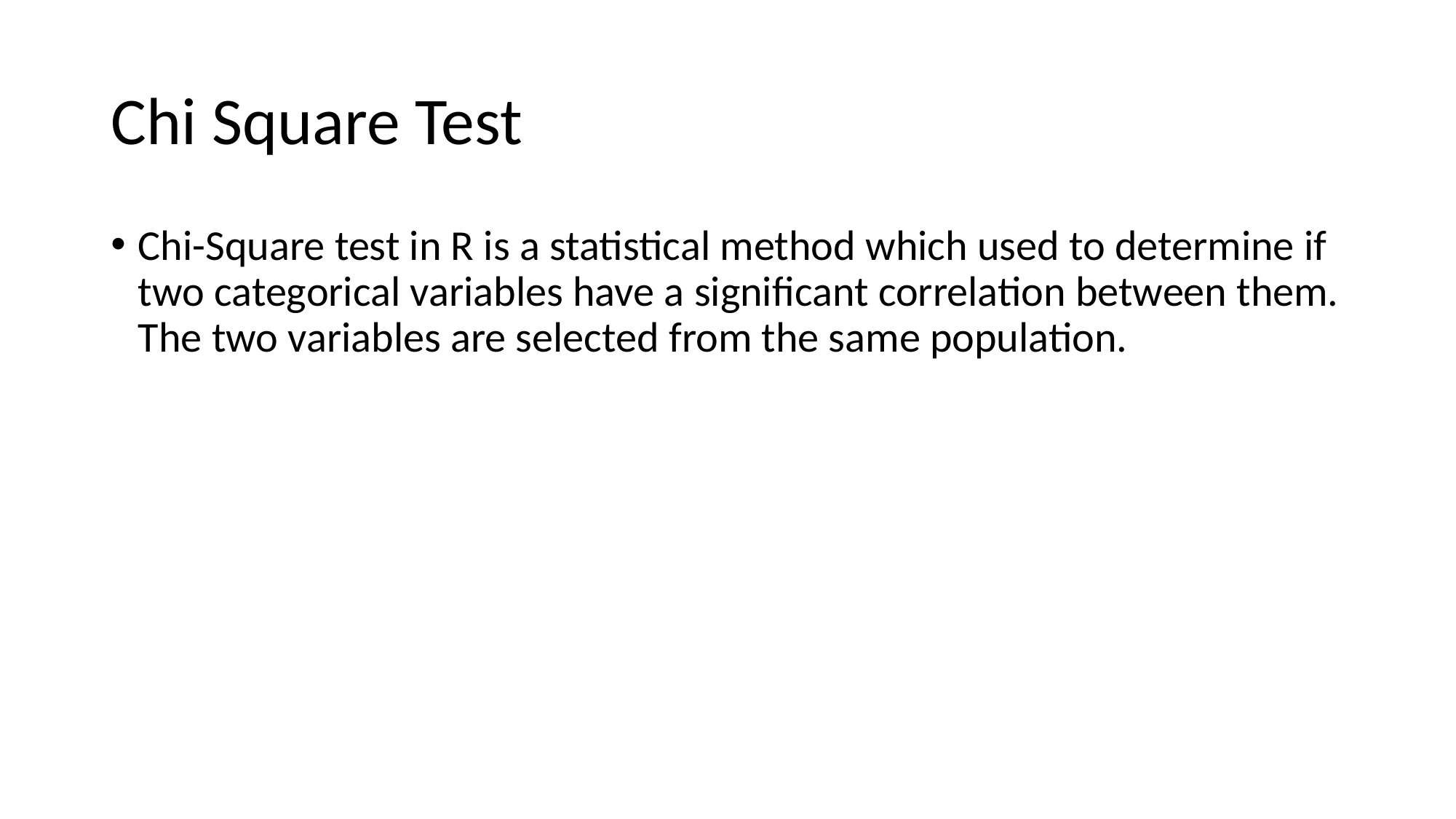

# Chi Square Test
Chi-Square test in R is a statistical method which used to determine if two categorical variables have a significant correlation between them. The two variables are selected from the same population.